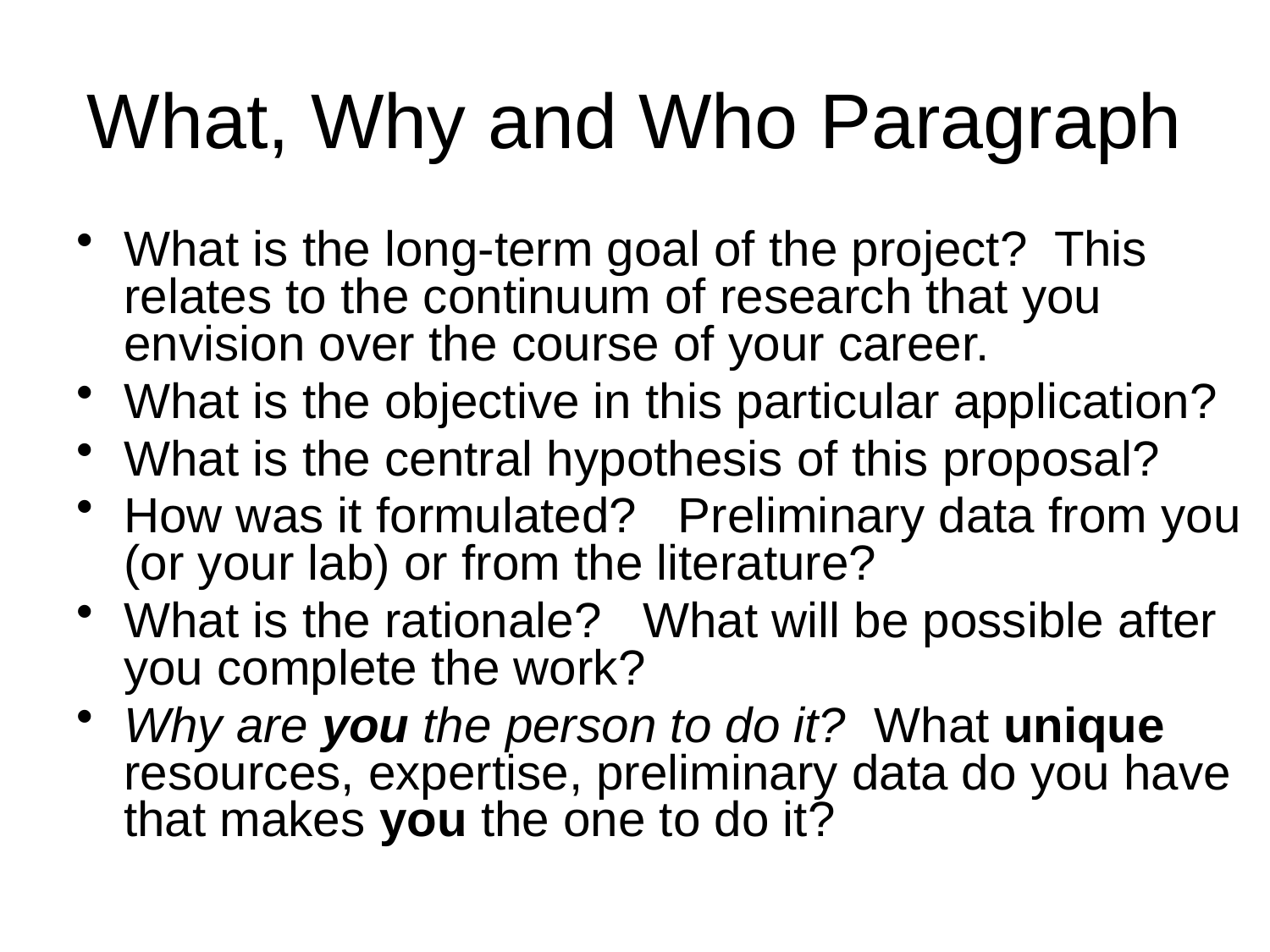

# What, Why and Who Paragraph
What is the long-term goal of the project?  This relates to the continuum of research that you envision over the course of your career.
What is the objective in this particular application?
What is the central hypothesis of this proposal?
How was it formulated?   Preliminary data from you (or your lab) or from the literature?
What is the rationale?   What will be possible after you complete the work?
Why are you the person to do it?  What unique resources, expertise, preliminary data do you have that makes you the one to do it?